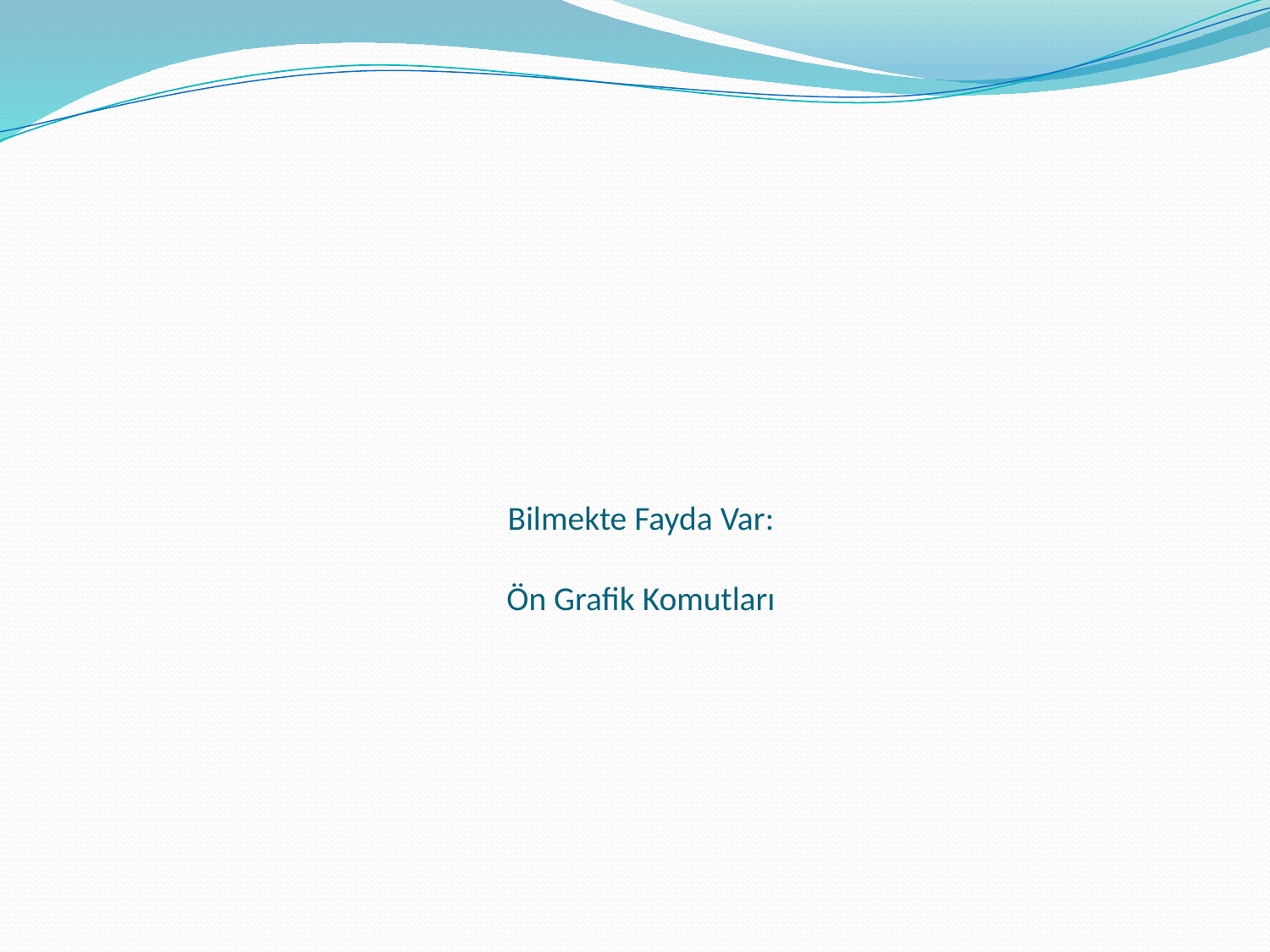

# Bilmekte Fayda Var: Ön Grafik Komutları